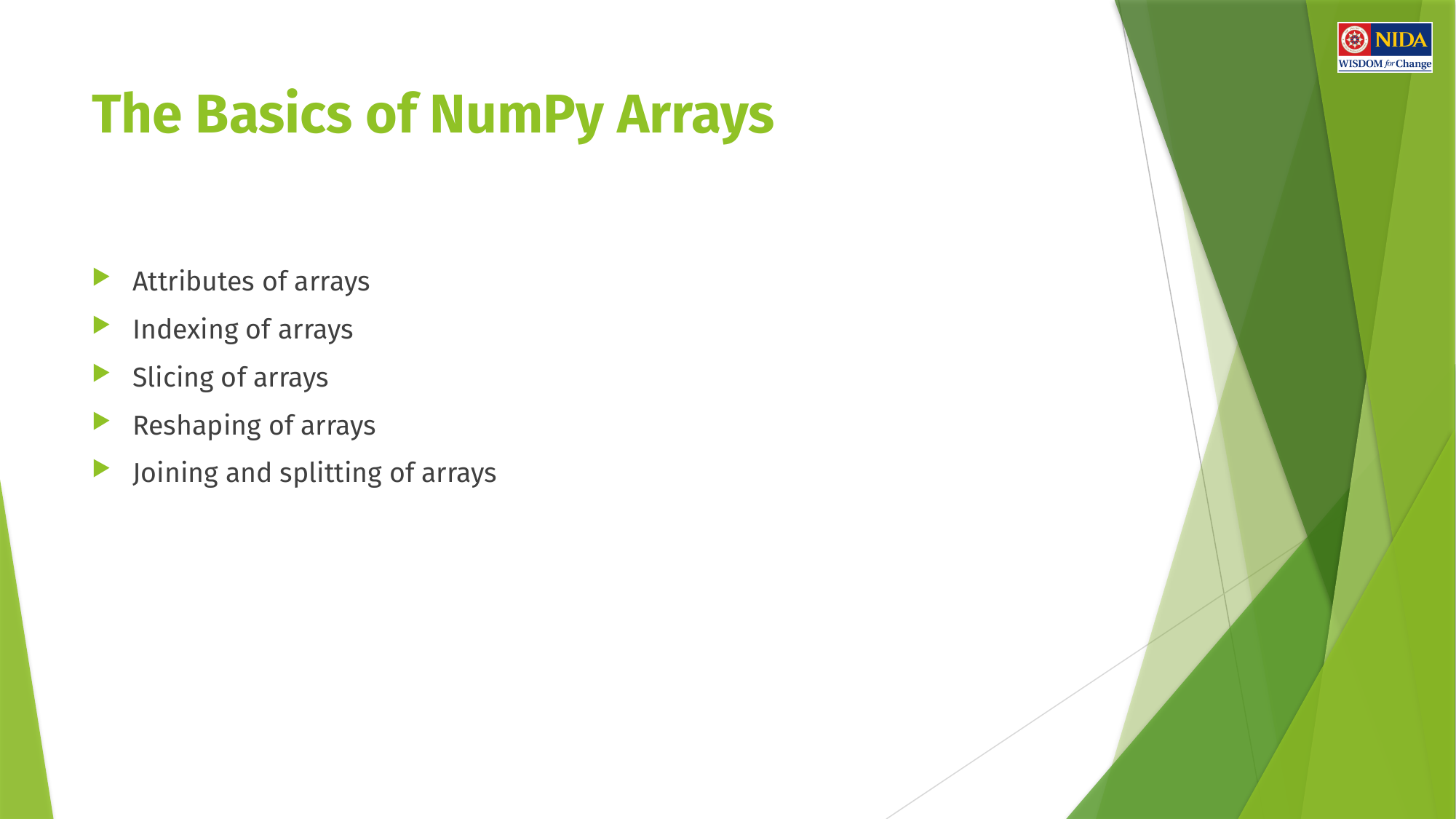

# The Basics of NumPy Arrays
Attributes of arrays
Indexing of arrays
Slicing of arrays
Reshaping of arrays
Joining and splitting of arrays